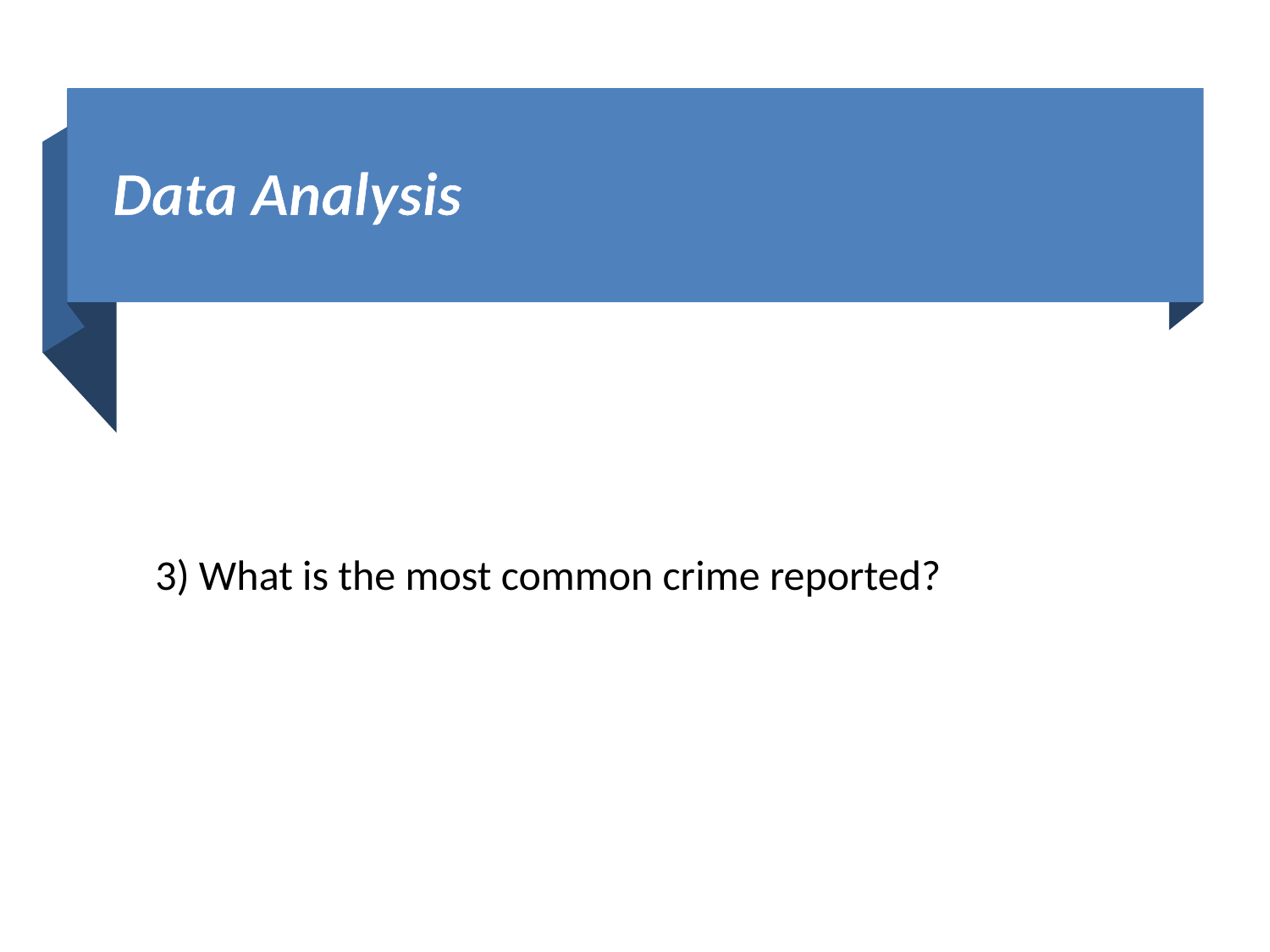

# Data Analysis

3) What is the most common crime reported?